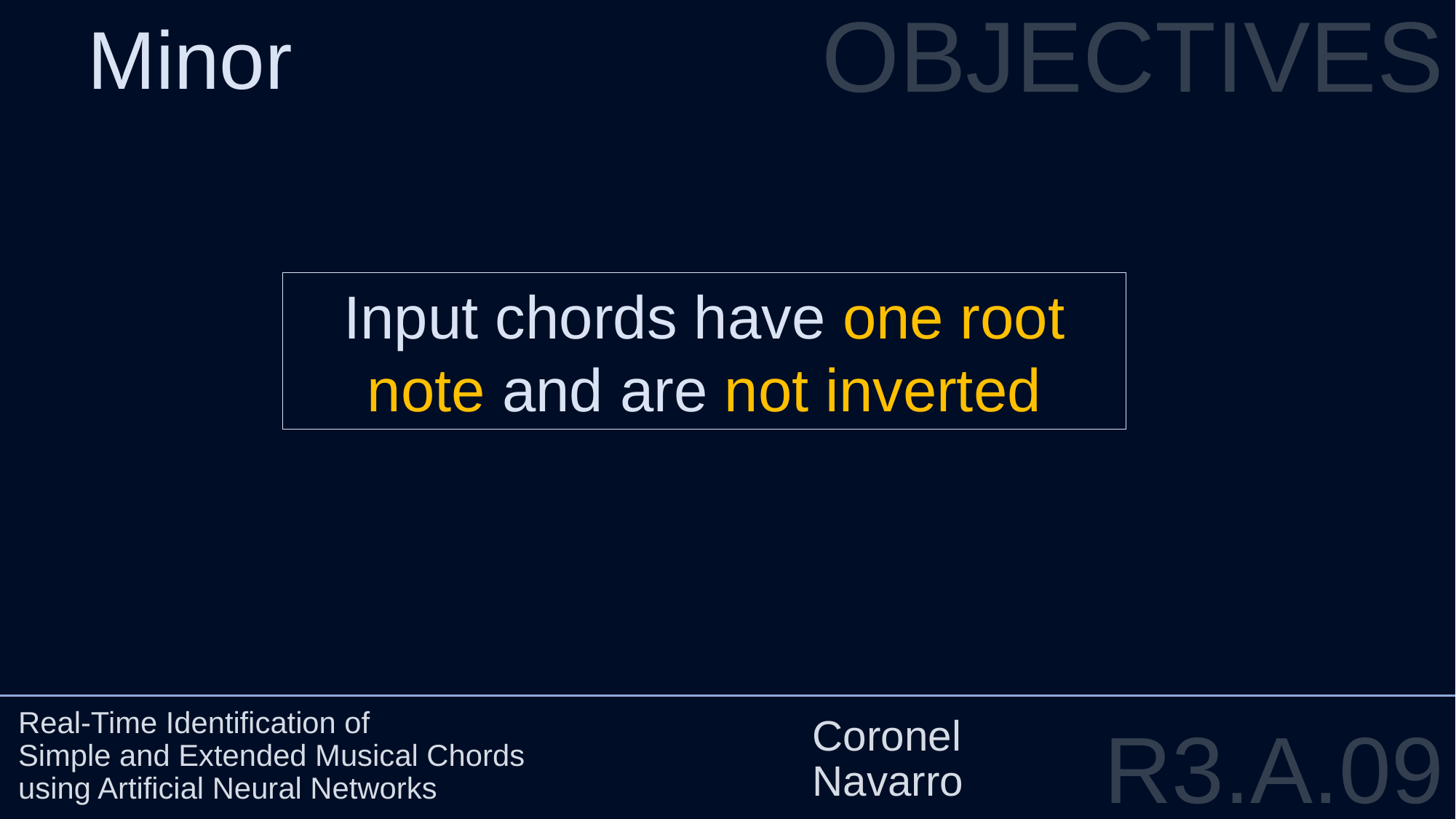

OBJECTIVES
Minor
Input chords have one root note and are not inverted
Real-Time Identification of
Simple and Extended Musical Chords
using Artificial Neural Networks
Coronel
Navarro
R3.A.09